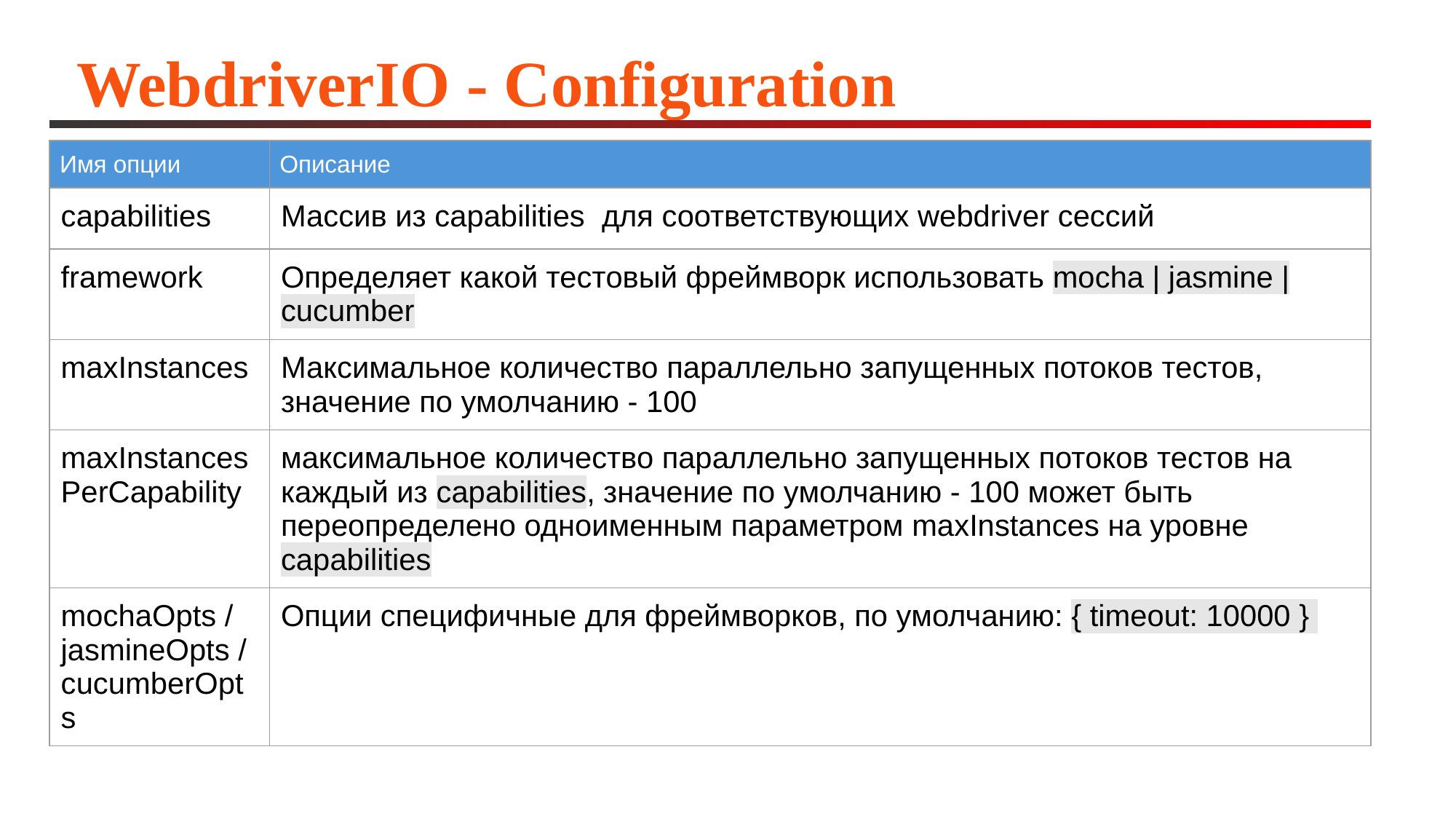

# WebdriverIO - Configuration

| Имя опции | Описание |
| --- | --- |
| capabilities | Массив из capabilities  для соответствующих webdriver сессий |
| framework | Определяет какой тестовый фреймворк использовать mocha | jasmine | cucumber |
| maxInstances | Максимальное количество параллельно запущенных потоков тестов, значение по умолчанию - 100 |
| maxInstancesPerCapability | максимальное количество параллельно запущенных потоков тестов на каждый из capabilities, значение по умолчанию - 100 может быть переопределено одноименным параметром maxInstances на уровне capabilities |
| mochaOpts / jasmineOpts / cucumberOpts | Опции специфичные для фреймворков, по умолчанию: { timeout: 10000 } |